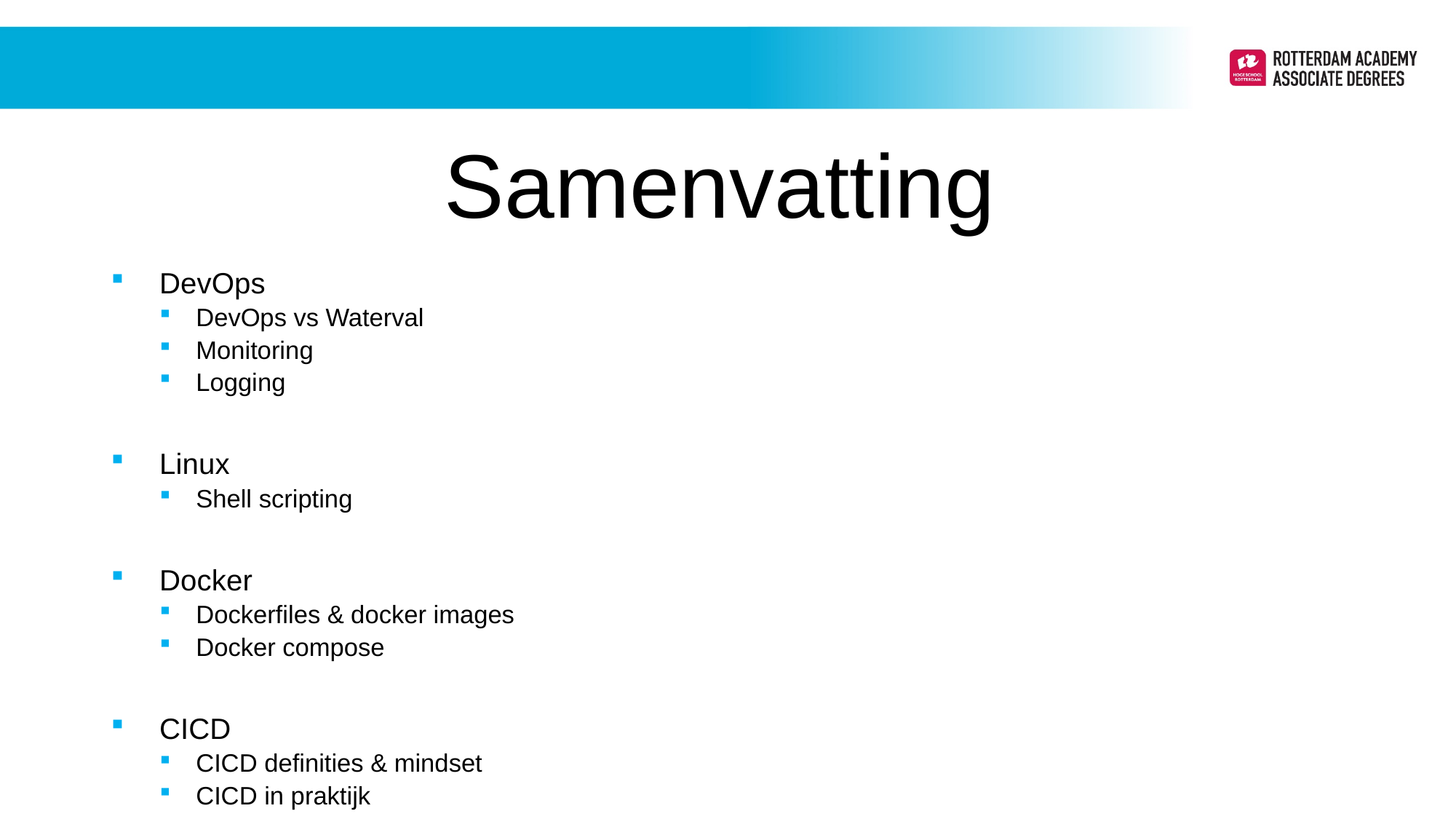

Samenvatting
DevOps
DevOps vs Waterval
Monitoring
Logging

Linux
Shell scripting

Docker
Dockerfiles & docker images
Docker compose

CICD
CICD definities & mindset
CICD in praktijk

Periode 1
Periode 1